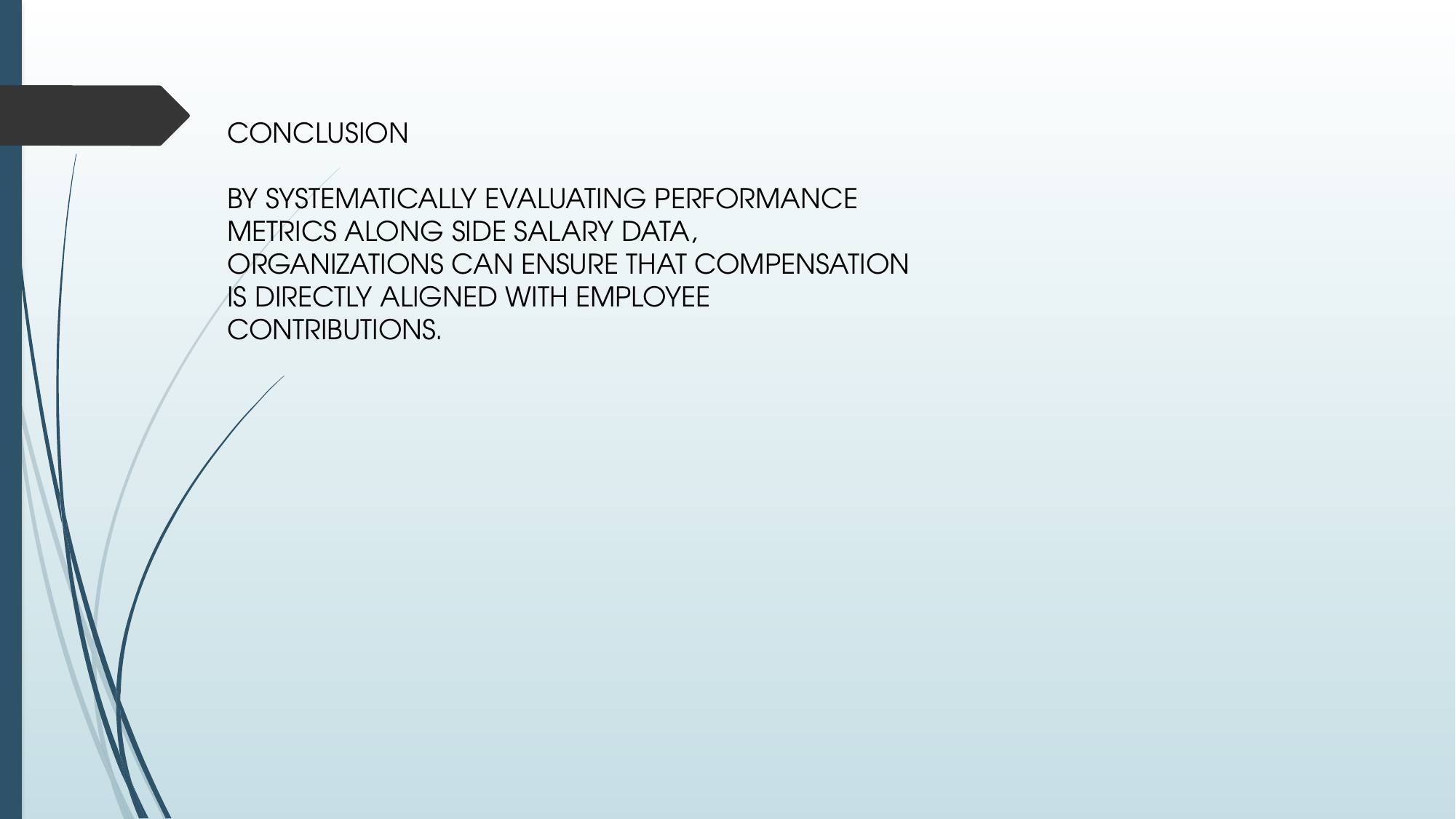

CONCLUSION

BY SYSTEMATICALLY EVALUATING PERFORMANCE METRICS ALONG SIDE SALARY DATA, ORGANIZATIONS CAN ENSURE THAT COMPENSATION IS DIRECTLY ALIGNED WITH EMPLOYEE CONTRIBUTIONS.